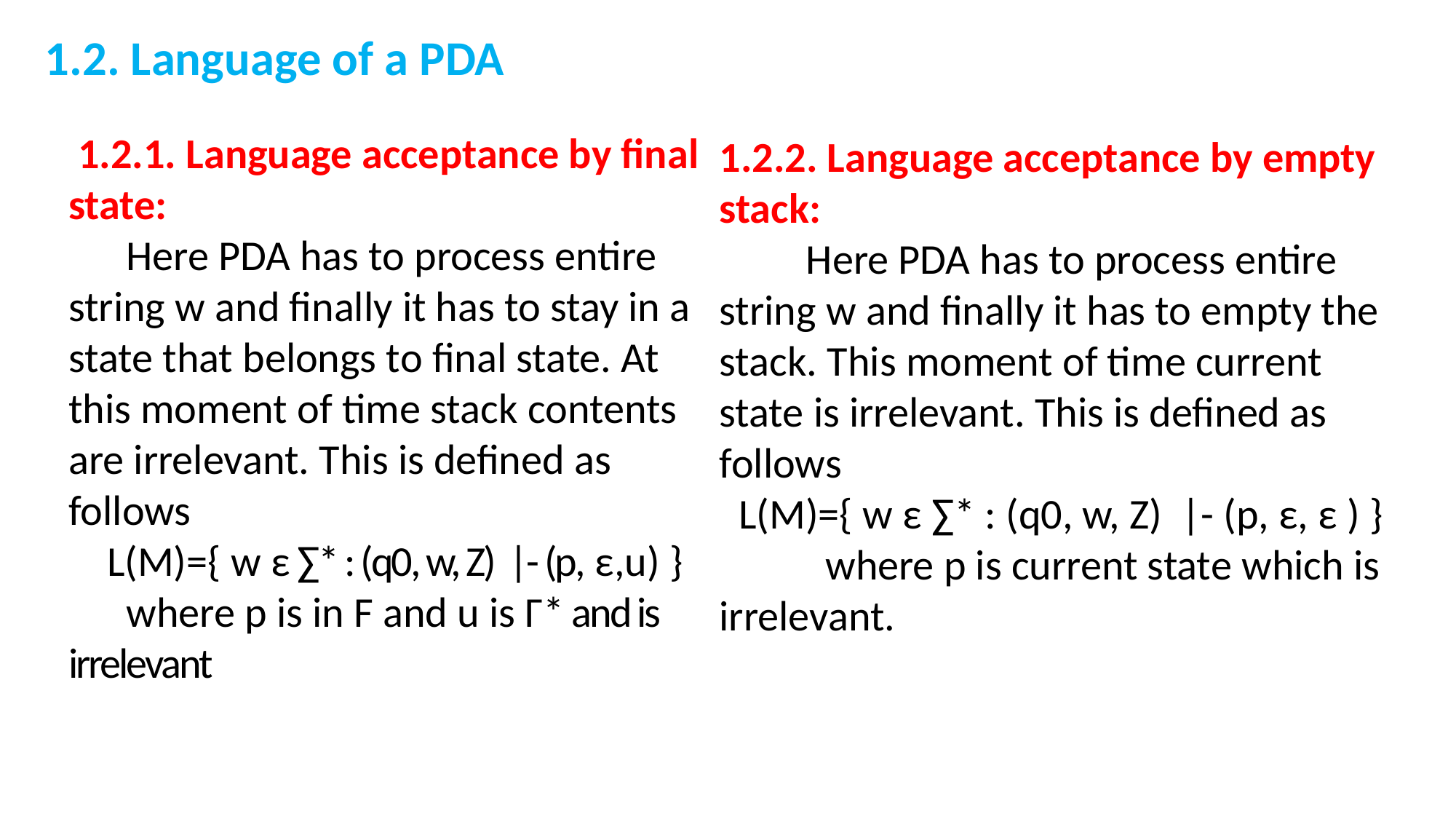

1.2. Language of a PDA
 1.2.1. Language acceptance by final state:
      Here PDA has to process entire string w and finally it has to stay in a state that belongs to final state. At this moment of time stack contents are irrelevant. This is defined as follows
    L(M)={ w ε ∑* : (q0, w, Z)  |- (p, ε,u) }
      where p is in F and u is Г* and is irrelevant
1.2.2. Language acceptance by empty stack:
         Here PDA has to process entire string w and finally it has to empty the stack. This moment of time current state is irrelevant. This is defined as follows
  L(M)={ w ε ∑* : (q0, w, Z)  |- (p, ε, ε ) }
           where p is current state which is irrelevant.